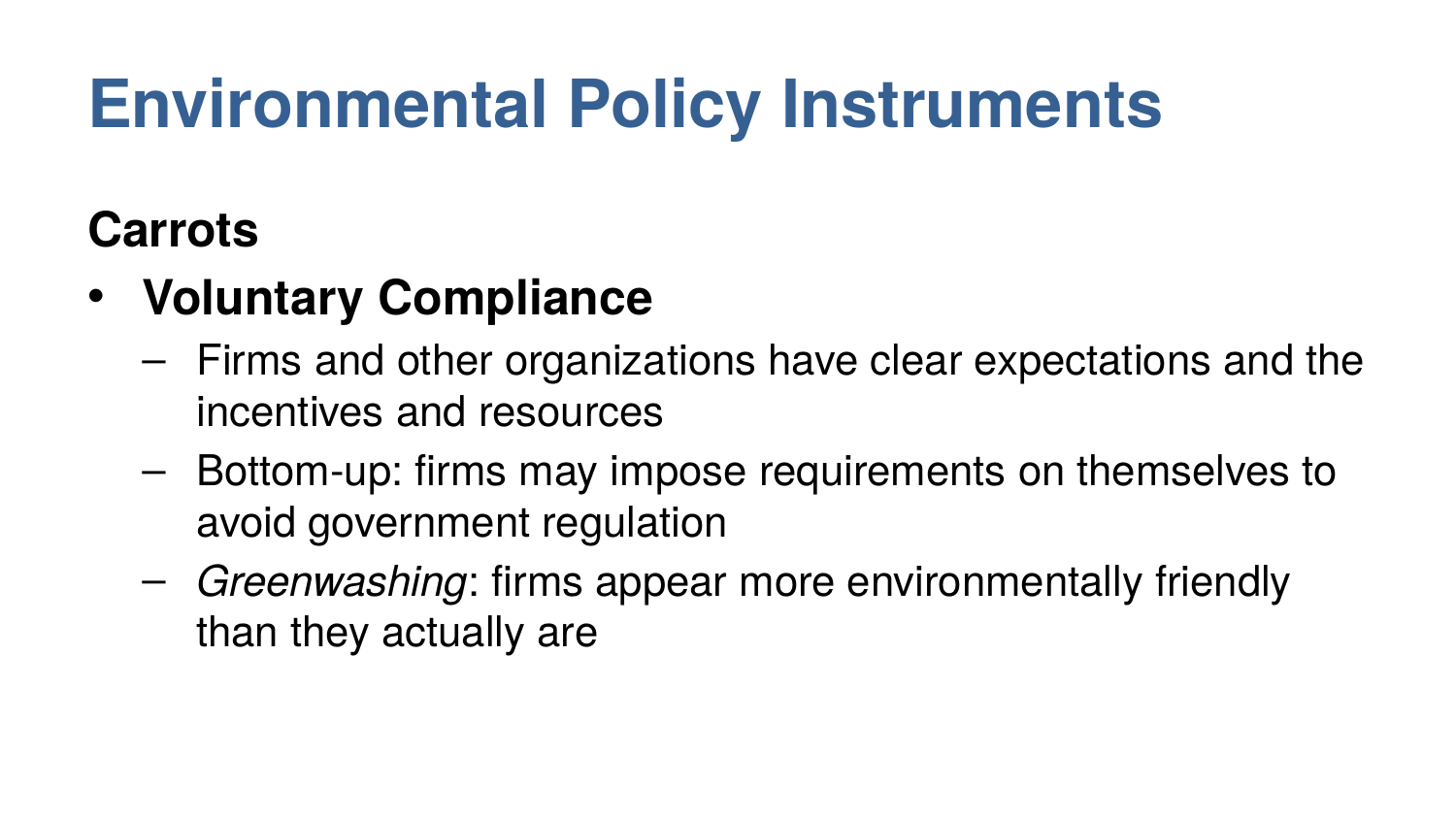

# Environmental Policy Instruments
Carrots
Voluntary Compliance
Firms and other organizations have clear expectations and the incentives and resources
Bottom-up: firms may impose requirements on themselves to avoid government regulation
Greenwashing: firms appear more environmentally friendly than they actually are